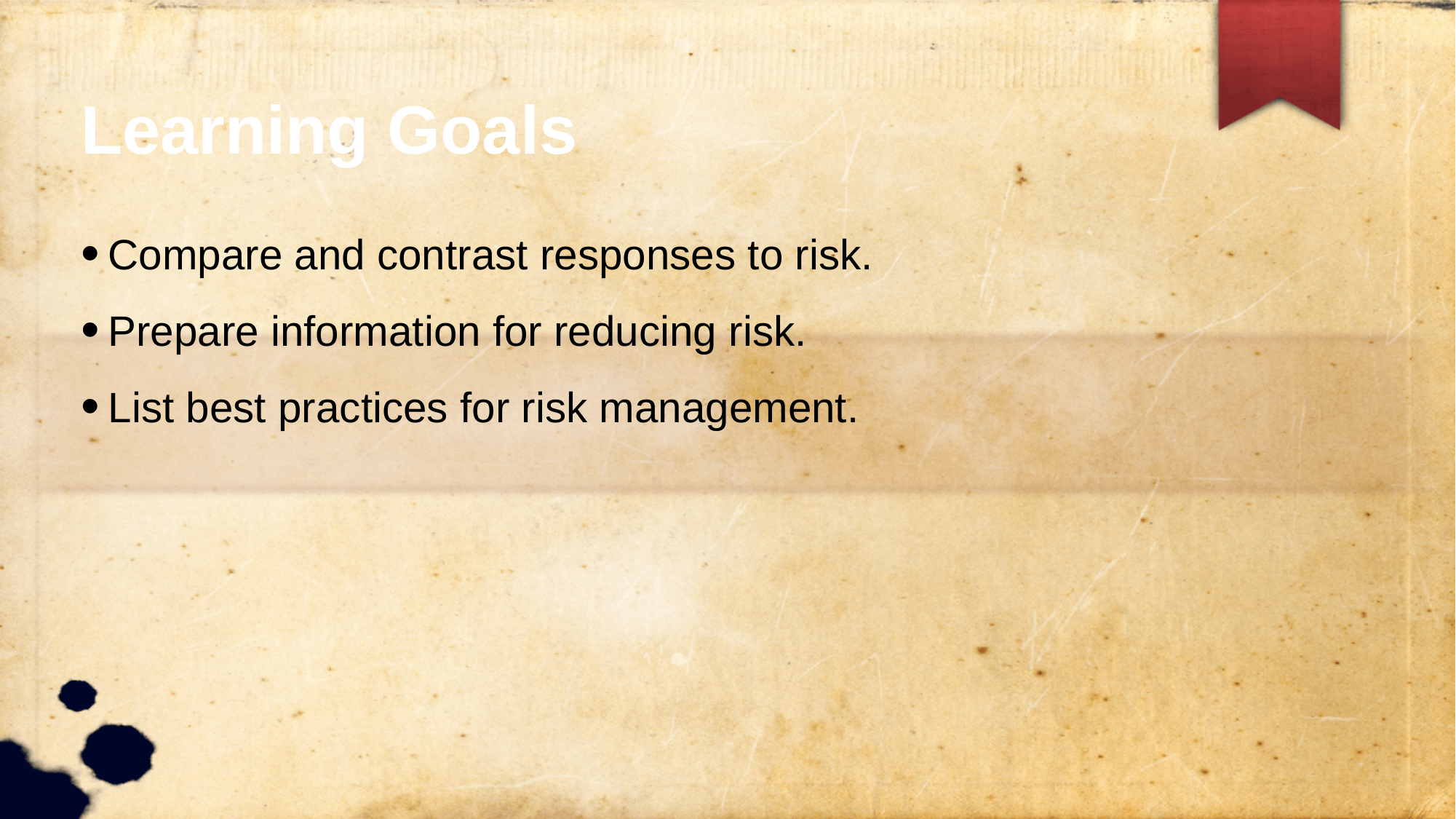

Learning Goals
Compare and contrast responses to risk.
Prepare information for reducing risk.
List best practices for risk management.